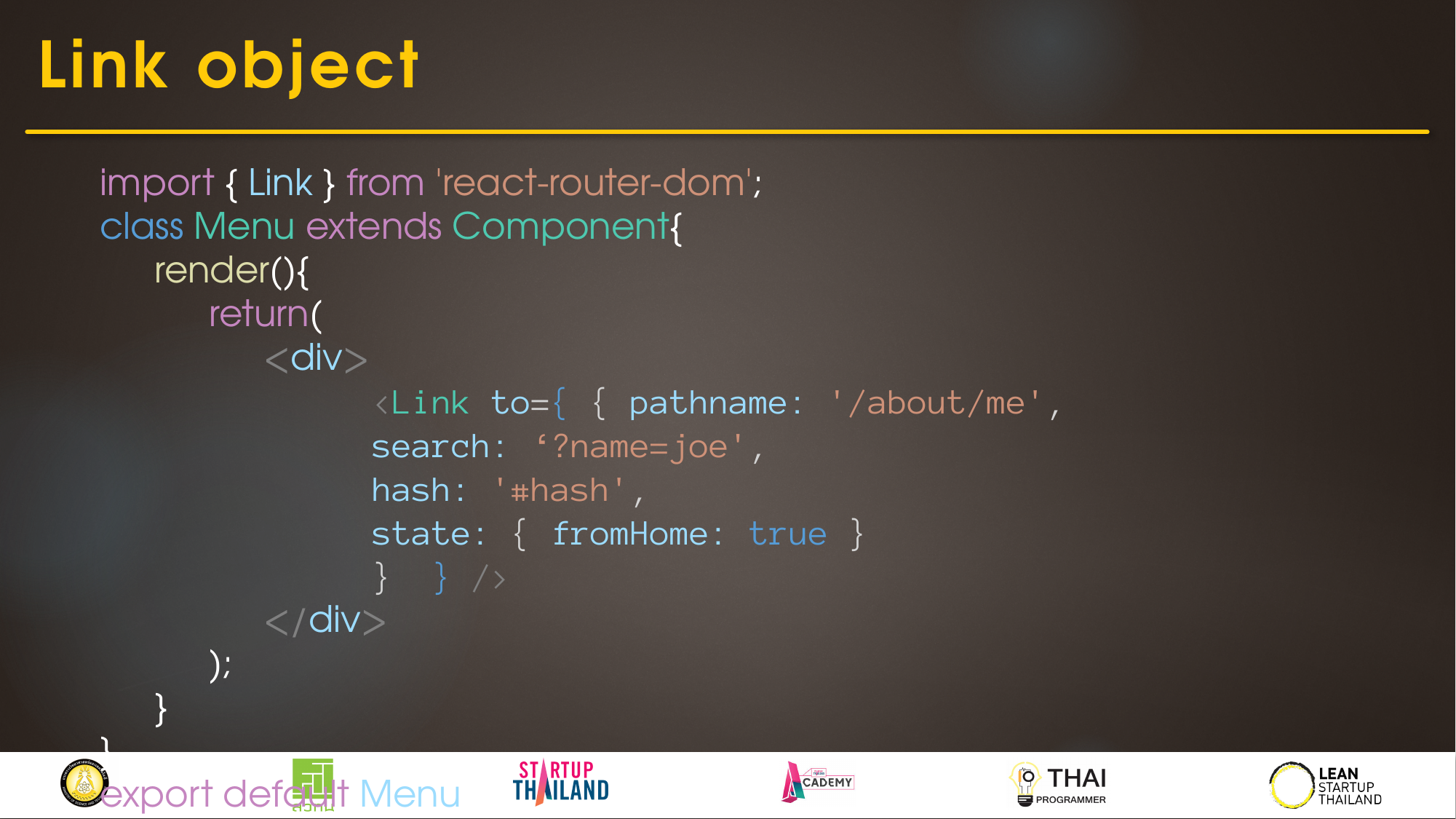

# Link object
import { Link } from 'react-router-dom';
class Menu extends Component{
render(){
return(
<div>
	<Link to={ { pathname: '/about/me',
search: ‘?name=joe',
hash: '#hash',
state: { fromHome: true }
}  } />
</div>
);
}
}
export default Menu;